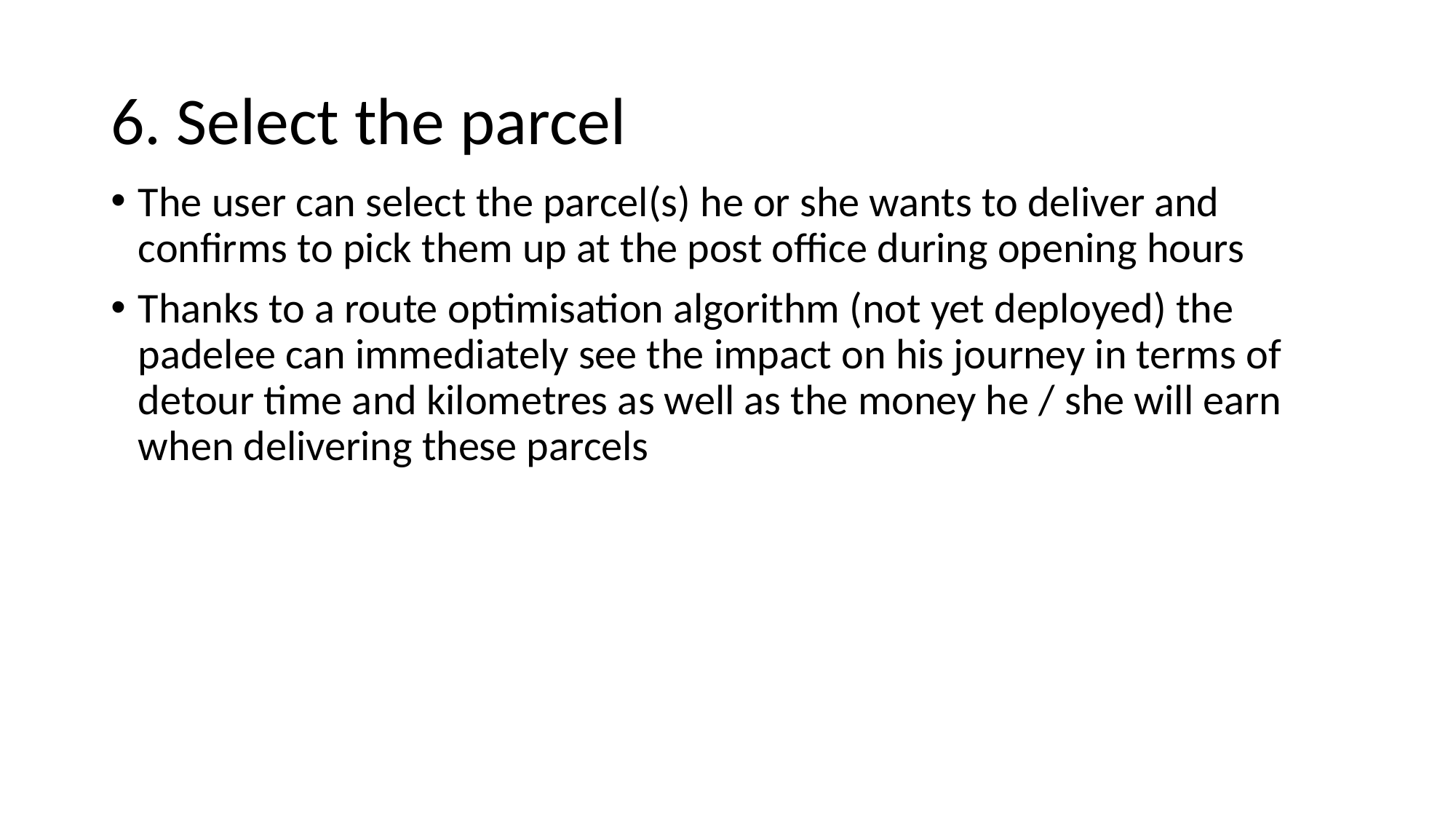

# 6. Select the parcel
The user can select the parcel(s) he or she wants to deliver and confirms to pick them up at the post office during opening hours
Thanks to a route optimisation algorithm (not yet deployed) the padelee can immediately see the impact on his journey in terms of detour time and kilometres as well as the money he / she will earn when delivering these parcels